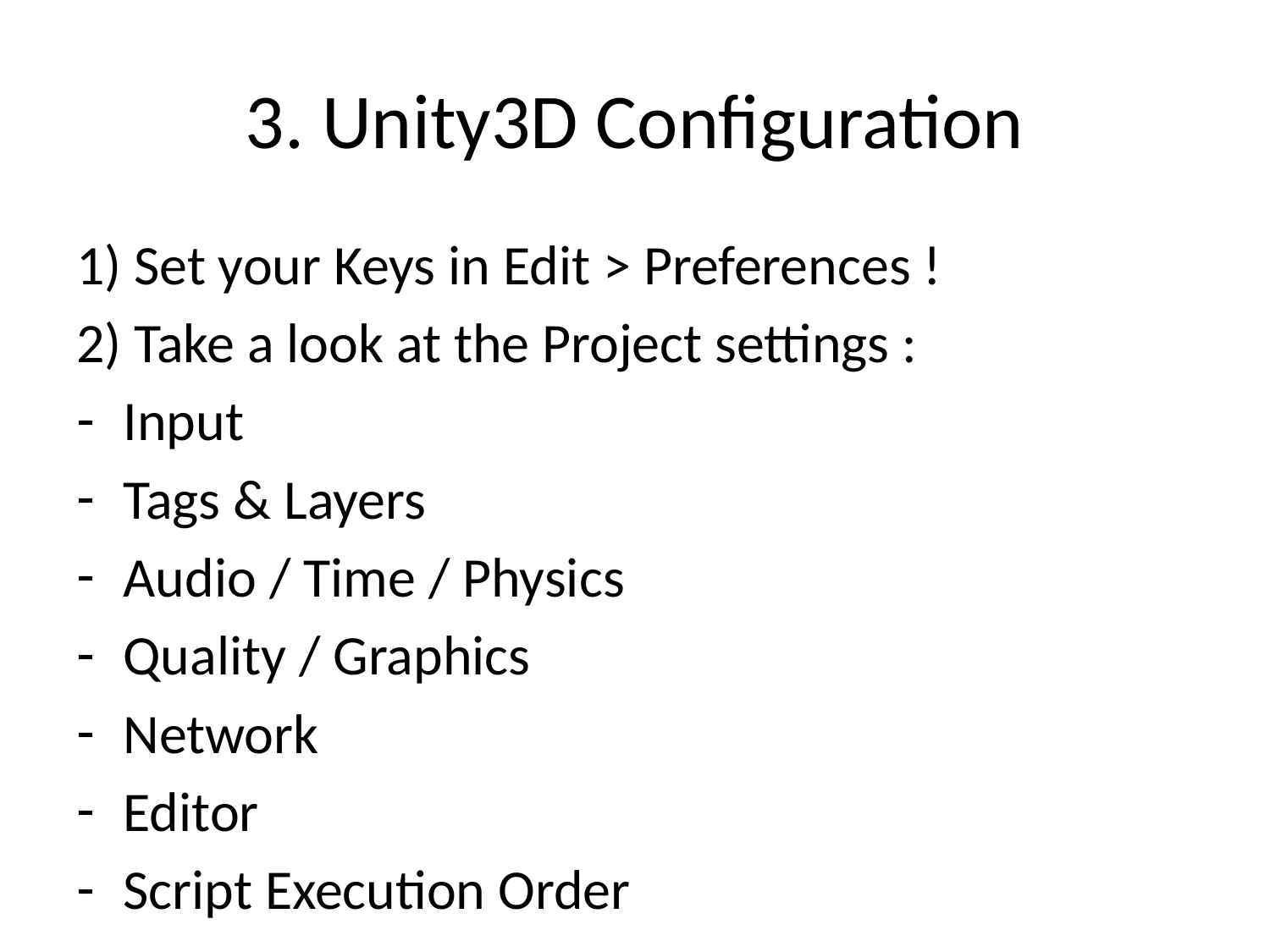

# 3. Unity3D Configuration
1) Set your Keys in Edit > Preferences !
2) Take a look at the Project settings :
Input
Tags & Layers
Audio / Time / Physics
Quality / Graphics
Network
Editor
Script Execution Order